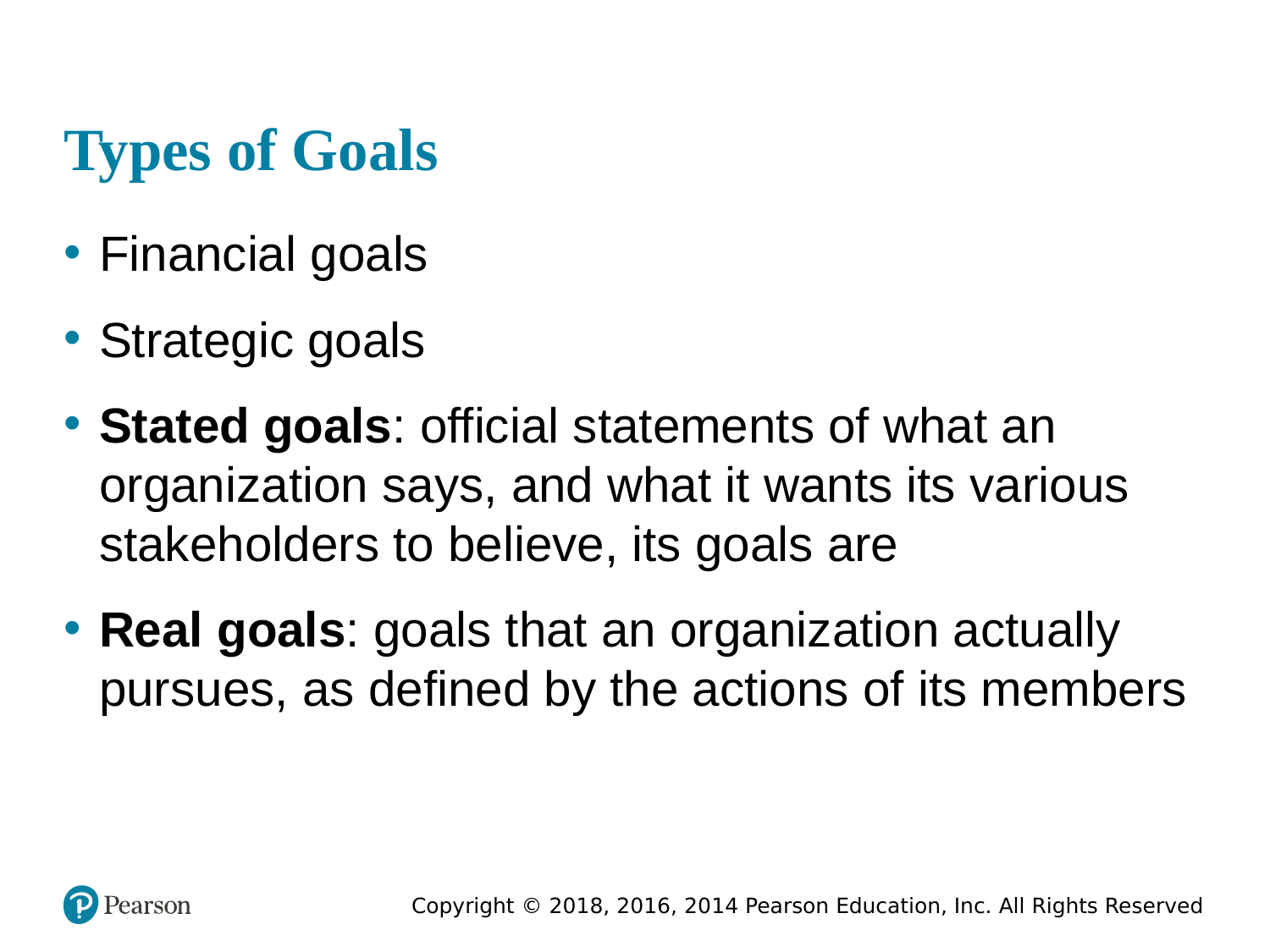

# Types of Goals
Financial goals
Strategic goals
Stated goals: official statements of what an organization says, and what it wants its various stakeholders to believe, its goals are
Real goals: goals that an organization actually pursues, as defined by the actions of its members